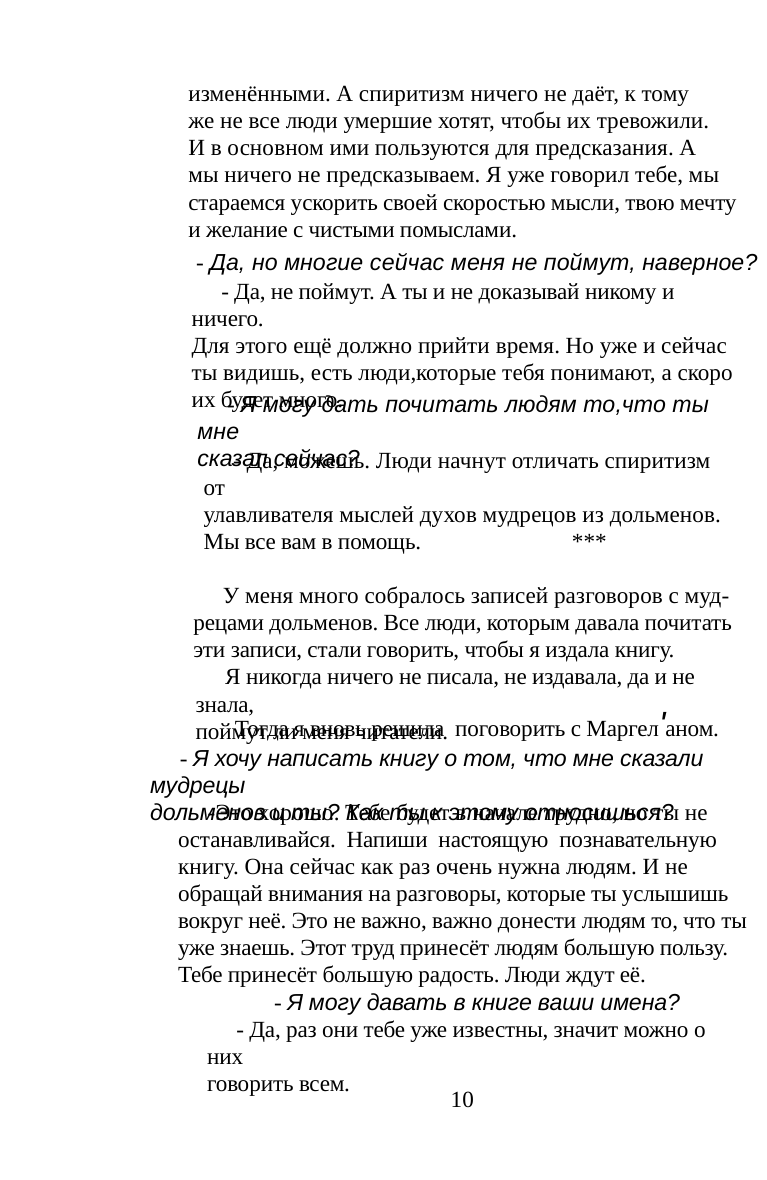

изменёнными. А спиритизм ничего не даёт, к тому
же не все люди умершие хотят, чтобы их тревожили.
И в основном ими пользуются для предсказания. А
мы ничего не предсказываем. Я уже говорил тебе, мы
стараемся ускорить своей скоростью мысли, твою мечту
и желание с чистыми помыслами.

- В книге много раз повторяются одни и те же слова.

-  Ведь  ты  же  пишешь  то,  что  воспринимаешь,  а
все кто тебе дают эту информацию пользуются твоим
лексиконом. Но ведь каждый, кто дал тебе информацию
вложил свои знания и ответил довольно таки точно на
твои вопросы. Конечно же, все люди того времени видят,
насколько запутана ваша система, ваша цивилизация. И
ответить коротко на поставленные вопросы бывает просто
невозможно в двух словах. Вот и получаются одни и те же
слова для краткости. Ты не юрист, не медик, не химик,
не физик, а сказать надо много и коротко обо всём этом.
Все люди в дольменах очень рады, что ты пишешь о них
и их храмах. А люди, которые будут приходить - они
сами через какое-то время начнут их слышать и видеть
и у них начнутся общения уже более объёмные. А дети,
которые будут рождаться в определённых условиях, смогут
взять всю точную информацию, как изменить полностью
вашу жизнь, как очистить воздух, воду, землю от всех ядов,
которые создала ваша цивилизация.

- Да, но многие сейчас меня не поймут, наверное?

- Да, не поймут. А ты и не доказывай никому и ничего.
Для этого ещё должно прийти время. Но уже и сейчас
ты видишь, есть люди,которые тебя понимают, а скоро
их будет много.

- Я могу дать почитать людям то,что ты мне
сказал сейчас?

- Да, можешь. Люди начнут отличать спиритизм от
улавливателя мыслей духов мудрецов из дольменов.
Мы все вам в помощь.

***

У меня много собралось записей разговоров с муд-
рецами дольменов. Все люди, которым давала почитать
эти записи, стали говорить, чтобы я издала книгу.

Разговор с мудрецом.  Маргел'ан - Дух знания.

Я никогда ничего не писала, не издавала, да и не знала,
поймут ли меня читатели.

Вопросы  заданные Маргел'ну и ответы, полученные от
него:

Тогда я вновь решила  поговорить с Маргел'аном.

- Я хочу написать книгу о том, что мне сказали мудрецы
дольменов и ты? Как ты к этому относишься?

- Кто ты мне - прародитель, друг, наставник?

- Помощник.

-Это хорошо. Тебе будет в начале трудно, но ты не
останавливайся.  Напиши  настоящую  познавательную
книгу. Она сейчас как раз очень нужна людям. И не
обращай внимания на разговоры, которые ты услышишь
вокруг неё. Это не важно, важно донести людям то, что ты
уже знаешь. Этот труд принесёт людям большую пользу.
Тебе принесёт большую радость. Люди ждут её.

-Ты ещё долго будешь со мной разговаривать?

- Да, столько, сколько ты захочешь.

- Зачем я тебе нужна?

- Мне нужно общаться с людьми.

- Я всё-всё могу спрашивать у тебя?

- Да, всё.

- Ты приносишь вред людям?

- Я могу давать в книге ваши имена?

- Нет, я им в помощь.

- Да, раз они тебе уже известны, значит можно о них
говорить всем.

- Ты можешь предсказать моё будущее?

- Я не делаю предсказаний. Я говорю о материализации
	11

10